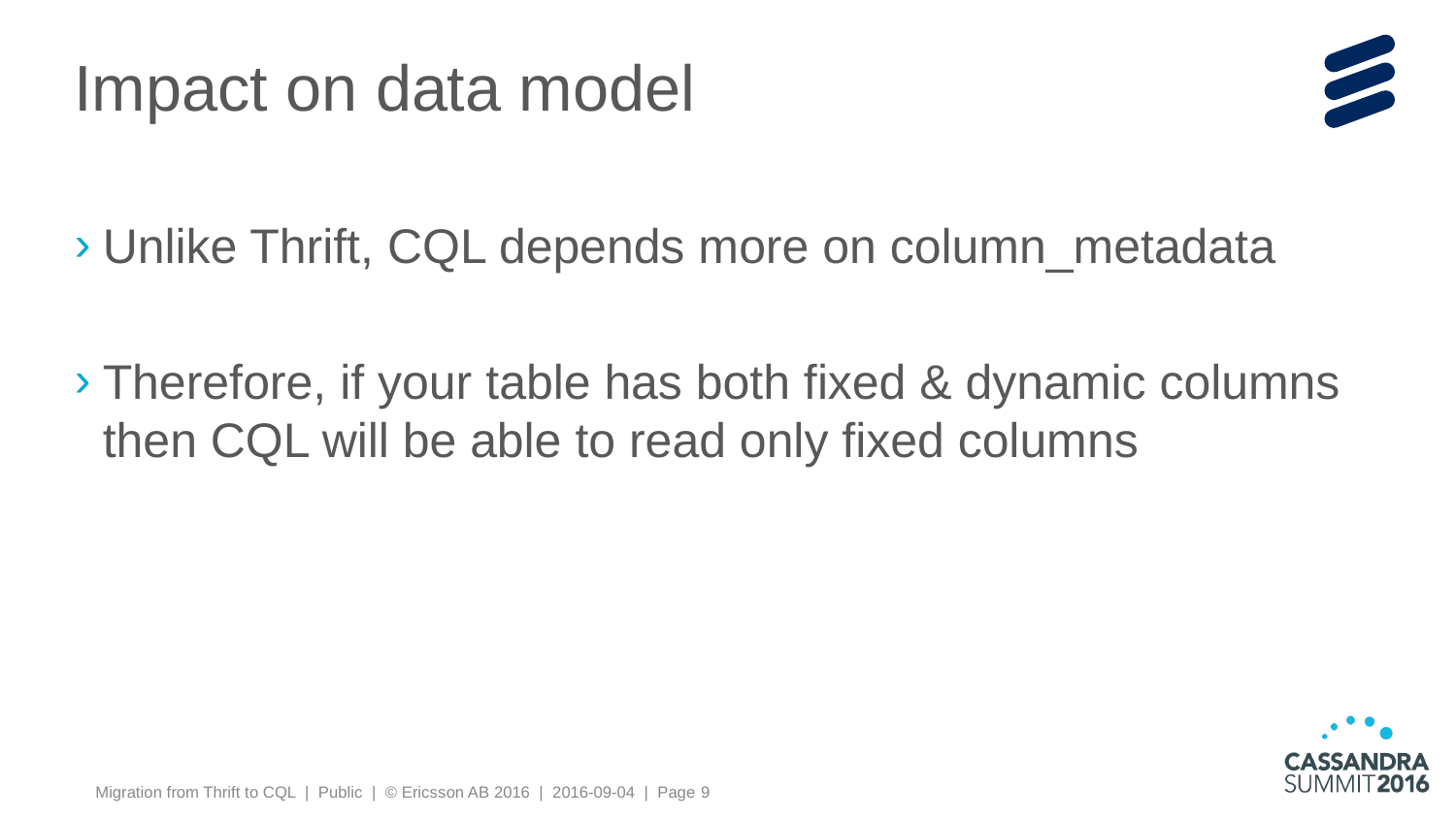

# Impact on data model
Unlike Thrift, CQL depends more on column_metadata

Therefore, if your table has both fixed & dynamic columns then CQL will be able to read only fixed columns